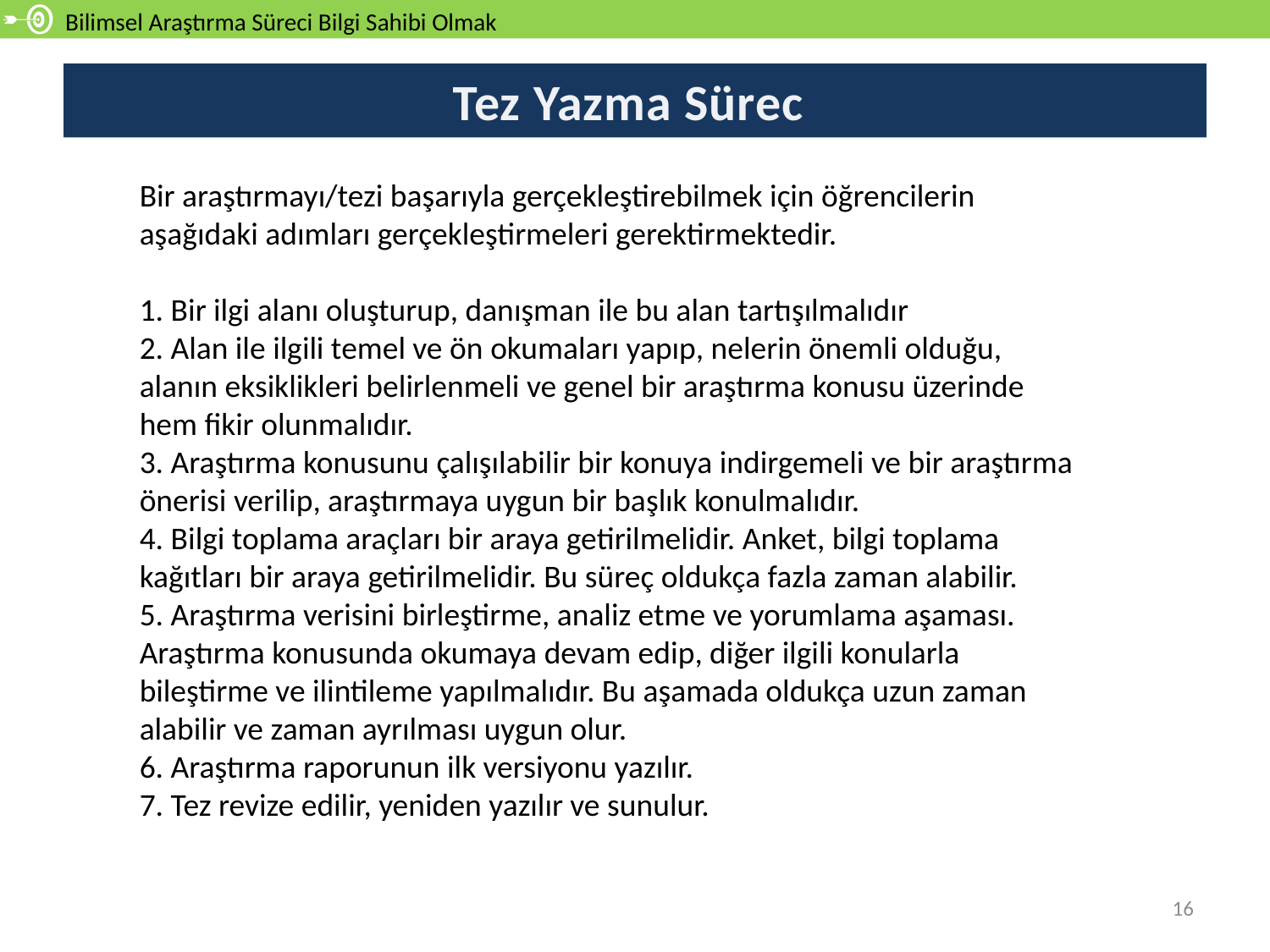

Bilimsel Araştırma Süreci Bilgi Sahibi Olmak
# Tez Yazma Süreci
Bir araştırmayı/tezi başarıyla gerçekleştirebilmek için öğrencilerin aşağıdaki adımları gerçekleştirmeleri gerektirmektedir.

1. Bir ilgi alanı oluşturup, danışman ile bu alan tartışılmalıdır
2. Alan ile ilgili temel ve ön okumaları yapıp, nelerin önemli olduğu, alanın eksiklikleri belirlenmeli ve genel bir araştırma konusu üzerinde hem fikir olunmalıdır.
3. Araştırma konusunu çalışılabilir bir konuya indirgemeli ve bir araştırma önerisi verilip, araştırmaya uygun bir başlık konulmalıdır.
4. Bilgi toplama araçları bir araya getirilmelidir. Anket, bilgi toplama kağıtları bir araya getirilmelidir. Bu süreç oldukça fazla zaman alabilir.
5. Araştırma verisini birleştirme, analiz etme ve yorumlama aşaması. Araştırma konusunda okumaya devam edip, diğer ilgili konularla bileştirme ve ilintileme yapılmalıdır. Bu aşamada oldukça uzun zaman alabilir ve zaman ayrılması uygun olur.
6. Araştırma raporunun ilk versiyonu yazılır.
7. Tez revize edilir, yeniden yazılır ve sunulur.
16